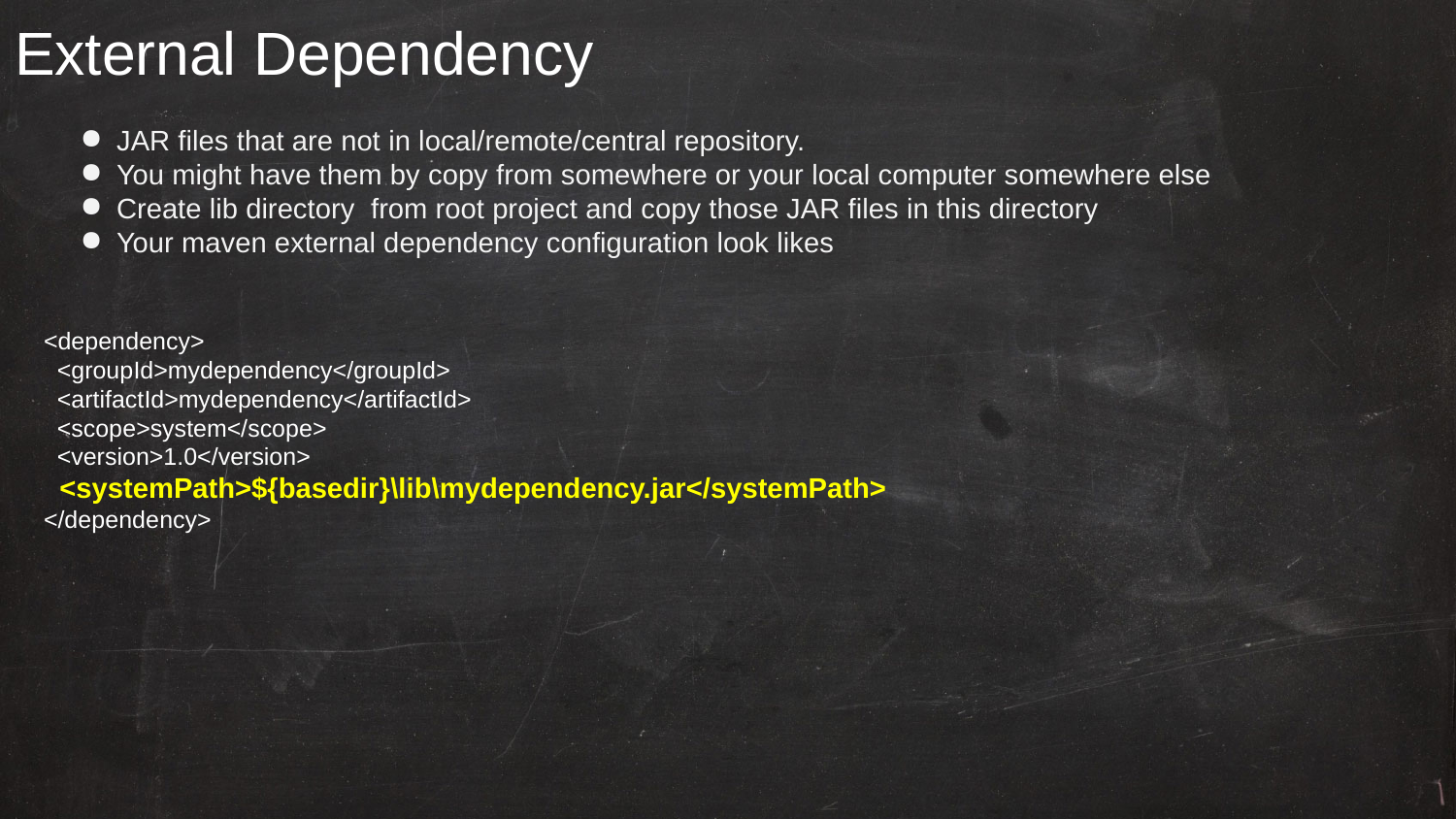

# External Dependency
JAR files that are not in local/remote/central repository.
You might have them by copy from somewhere or your local computer somewhere else
Create lib directory  from root project and copy those JAR files in this directory
Your maven external dependency configuration look likes

<dependency>
  <groupId>mydependency</groupId>
  <artifactId>mydependency</artifactId>
  <scope>system</scope>
  <version>1.0</version>
  <systemPath>${basedir}\lib\mydependency.jar</systemPath>
</dependency>